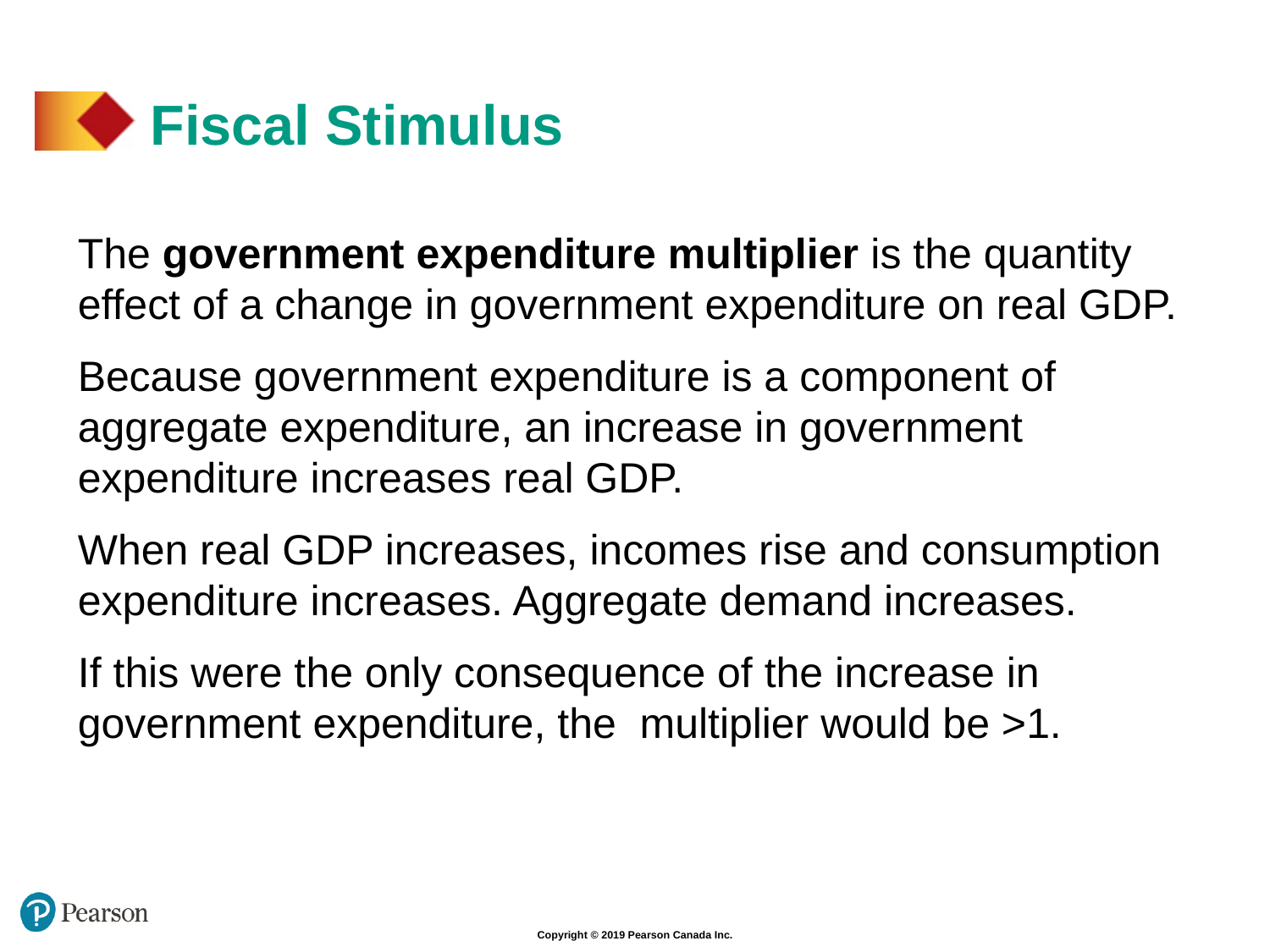

# Fiscal Stimulus
The government expenditure multiplier is the quantity effect of a change in government expenditure on real GDP.
Because government expenditure is a component of aggregate expenditure, an increase in government expenditure increases real GDP.
When real GDP increases, incomes rise and consumption expenditure increases. Aggregate demand increases.
If this were the only consequence of the increase in government expenditure, the  multiplier would be >1.